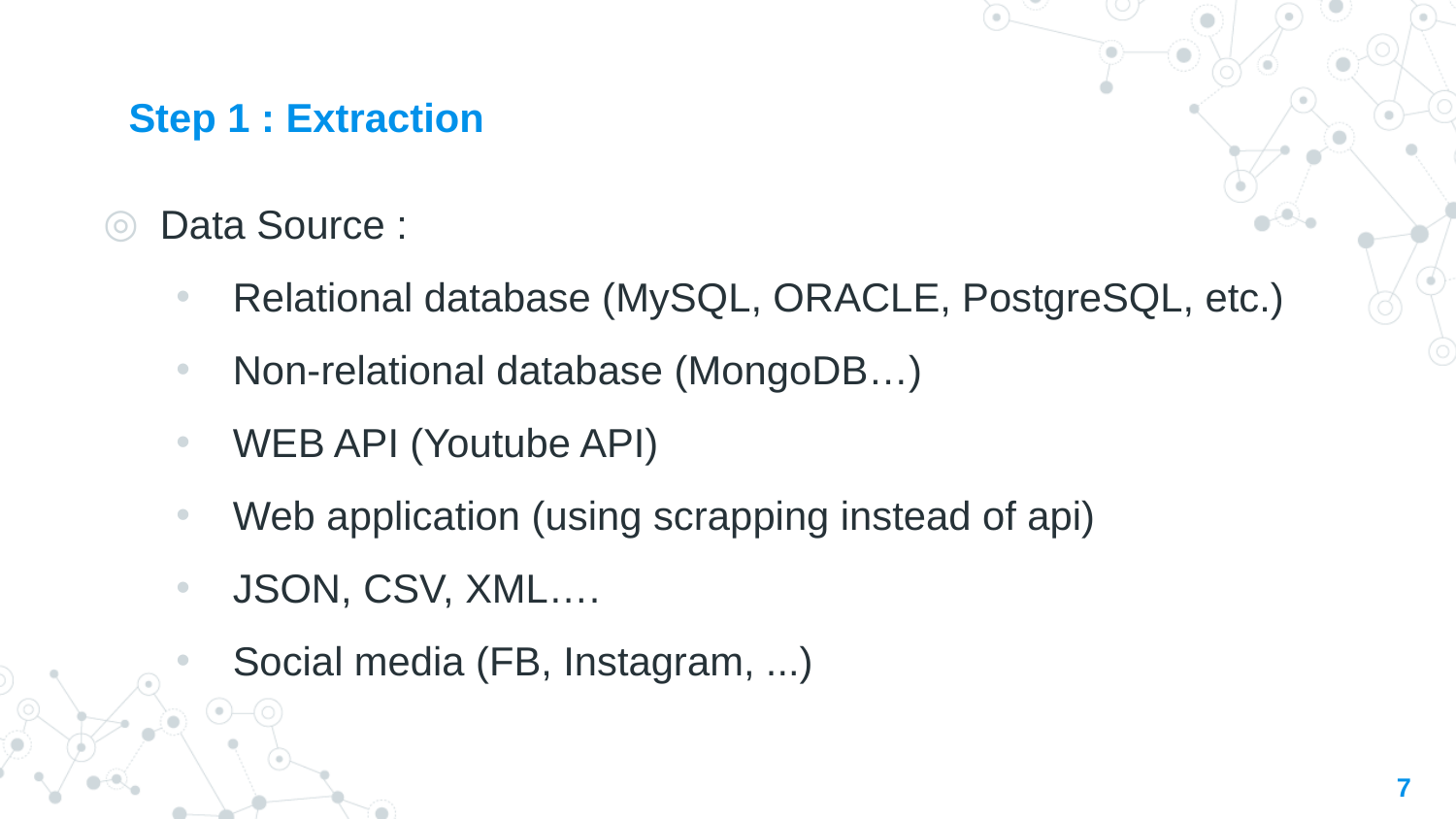

# Step 1 : Extraction
Data Source :
Relational database (MySQL, ORACLE, PostgreSQL, etc.)
Non-relational database (MongoDB…)
WEB API (Youtube API)
Web application (using scrapping instead of api)
JSON, CSV, XML….
Social media (FB, Instagram, ...)

7